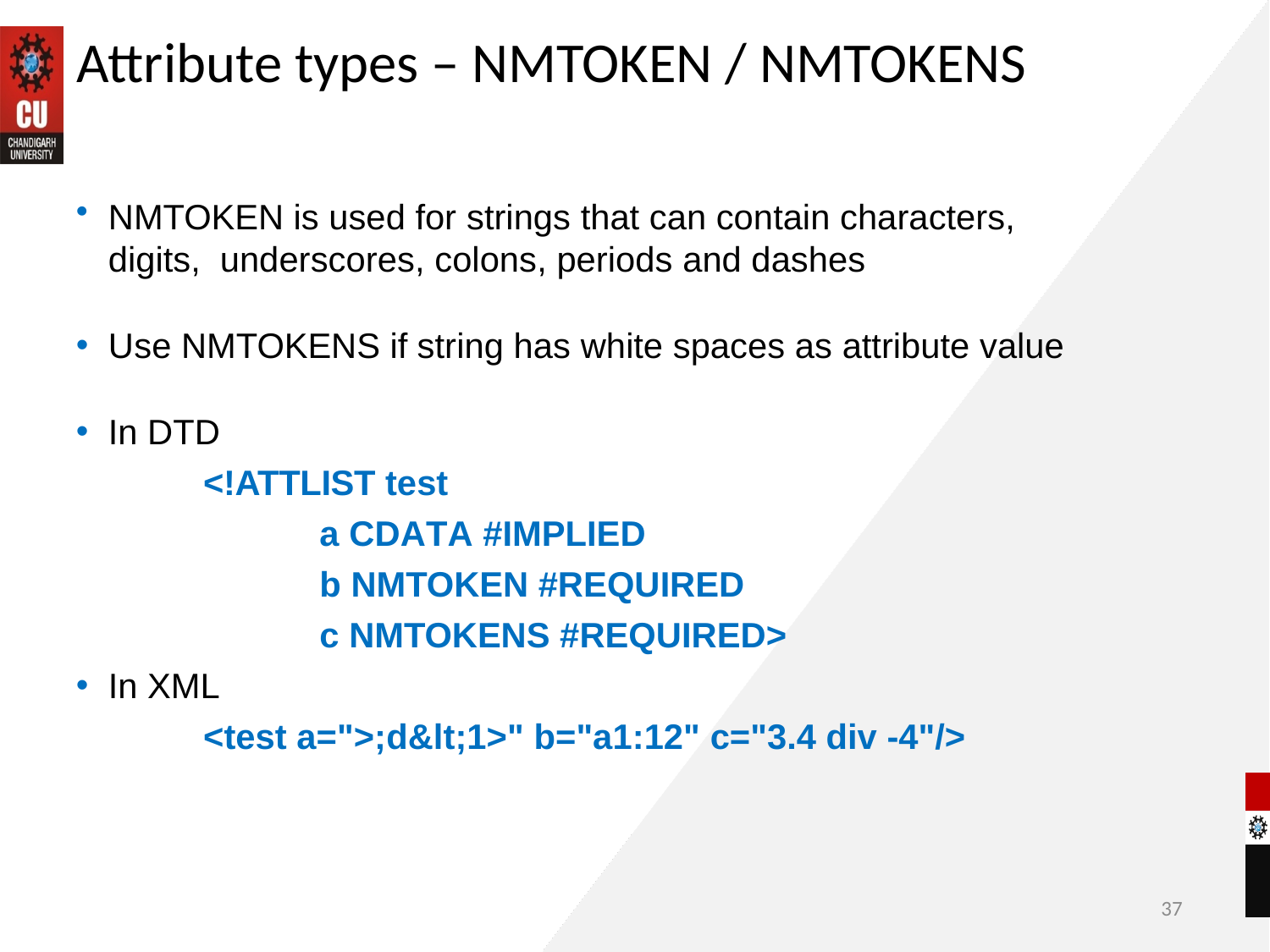

# Attribute types – NMTOKEN / NMTOKENS
NMTOKEN is used for strings that can contain characters, digits,  underscores, colons, periods and dashes

Use NMTOKENS if string has white spaces as attribute value

In DTD
<!ATTLIST test
a CDATA #IMPLIED
b NMTOKEN #REQUIRED
c NMTOKENS #REQUIRED>
In XML
<test a=">;d&lt;1>" b="a1:12" c="3.4 div -4"/>
37